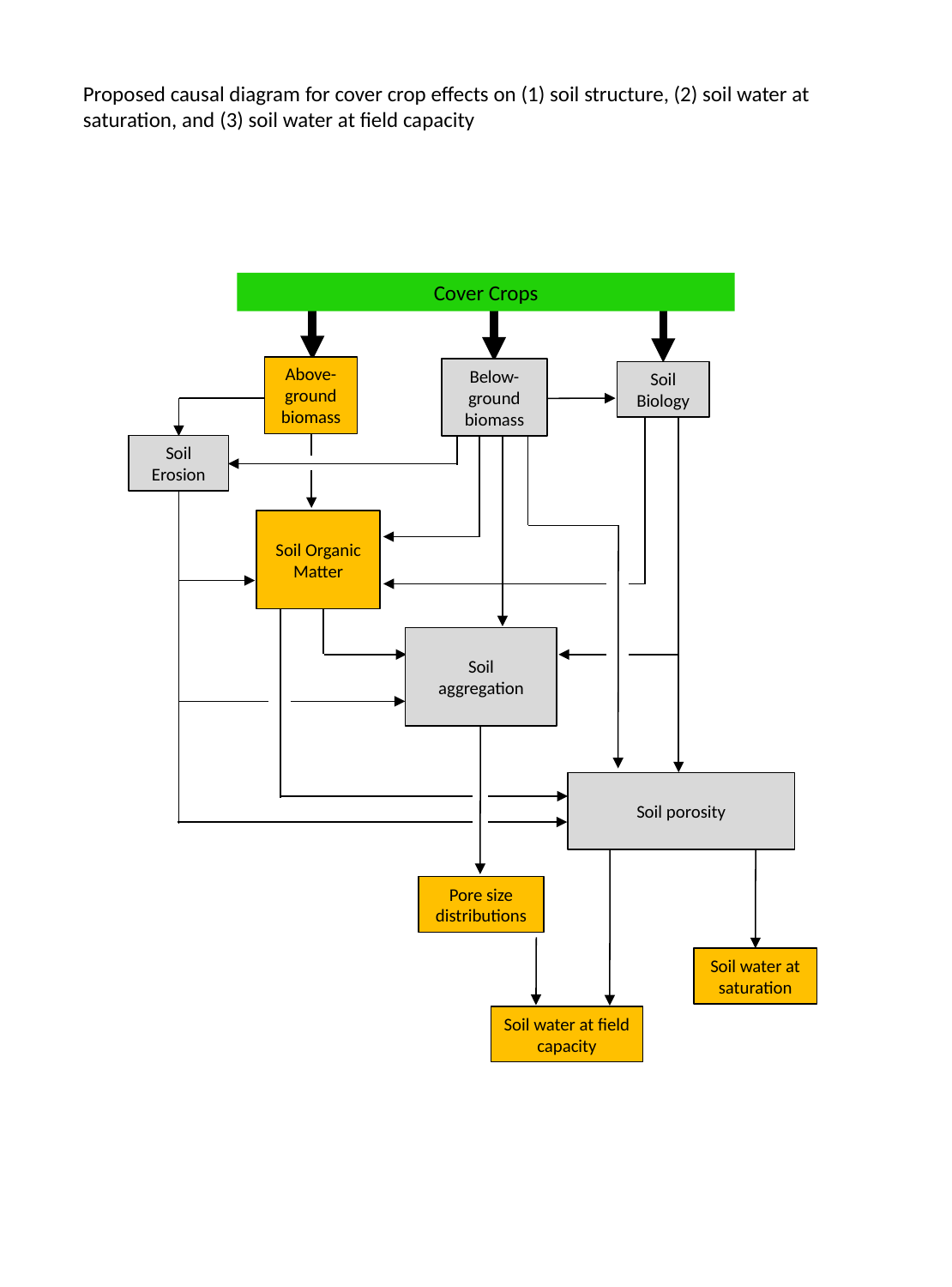

Proposed causal diagram for cover crop effects on (1) soil structure, (2) soil water at saturation, and (3) soil water at field capacity
Cover Crops
Above-ground biomass
Below-ground biomass
Soil Biology
Soil Erosion

Soil Organic Matter

Soil
aggregation

Soil porosity

Pore size distributions
Soil water at saturation
Soil water at field capacity